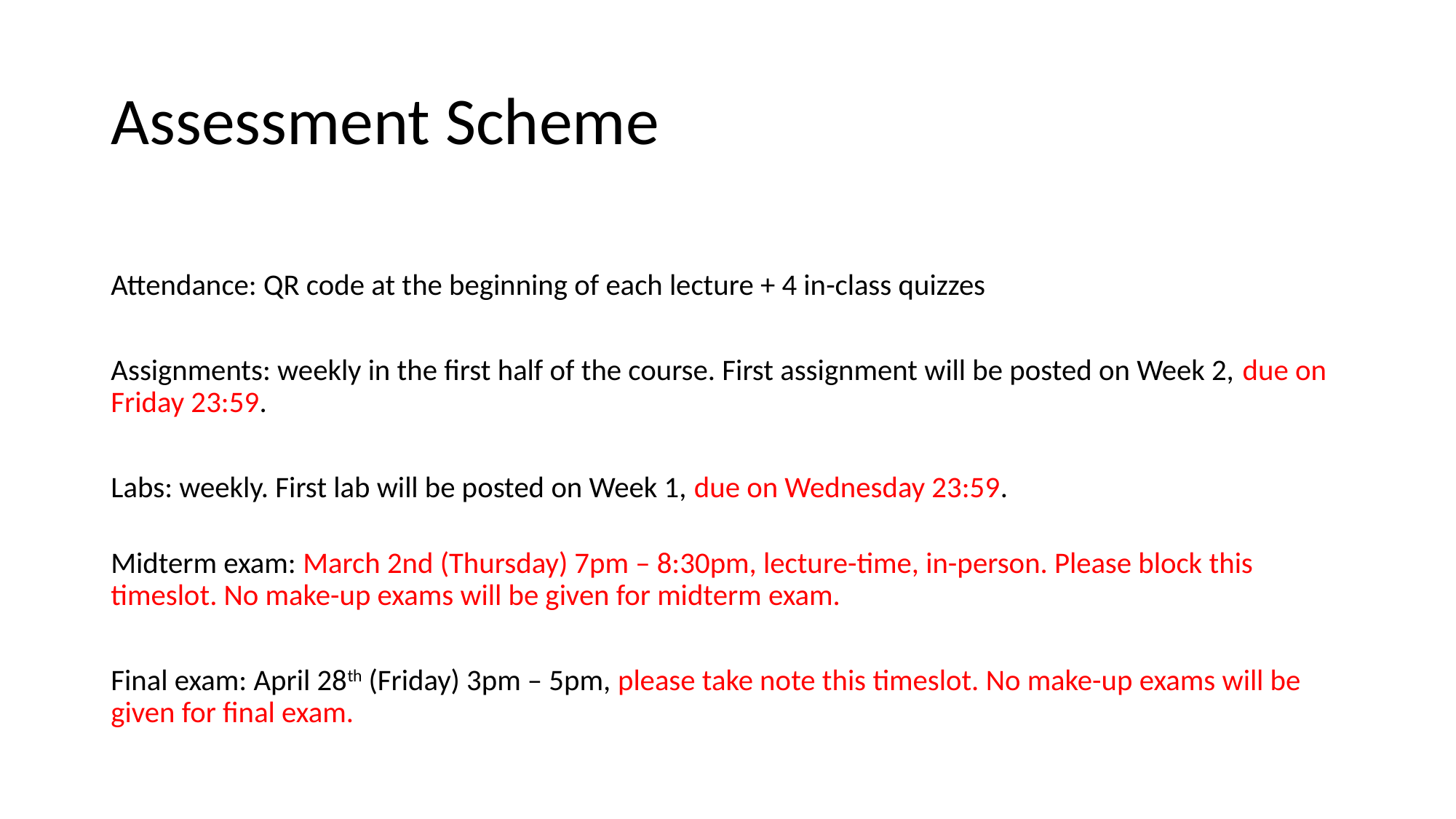

# Assessment Scheme

Attendance: QR code at the beginning of each lecture + 4 in-class quizzes

Assignments: weekly in the first half of the course. First assignment will be posted on Week 2, due on Friday 23:59.

Labs: weekly. First lab will be posted on Week 1, due on Wednesday 23:59.

Midterm exam: March 2nd (Thursday) 7pm – 8:30pm, lecture-time, in-person. Please block this timeslot. No make-up exams will be given for midterm exam.

Final exam: April 28th (Friday) 3pm – 5pm, please take note this timeslot. No make-up exams will be given for final exam.